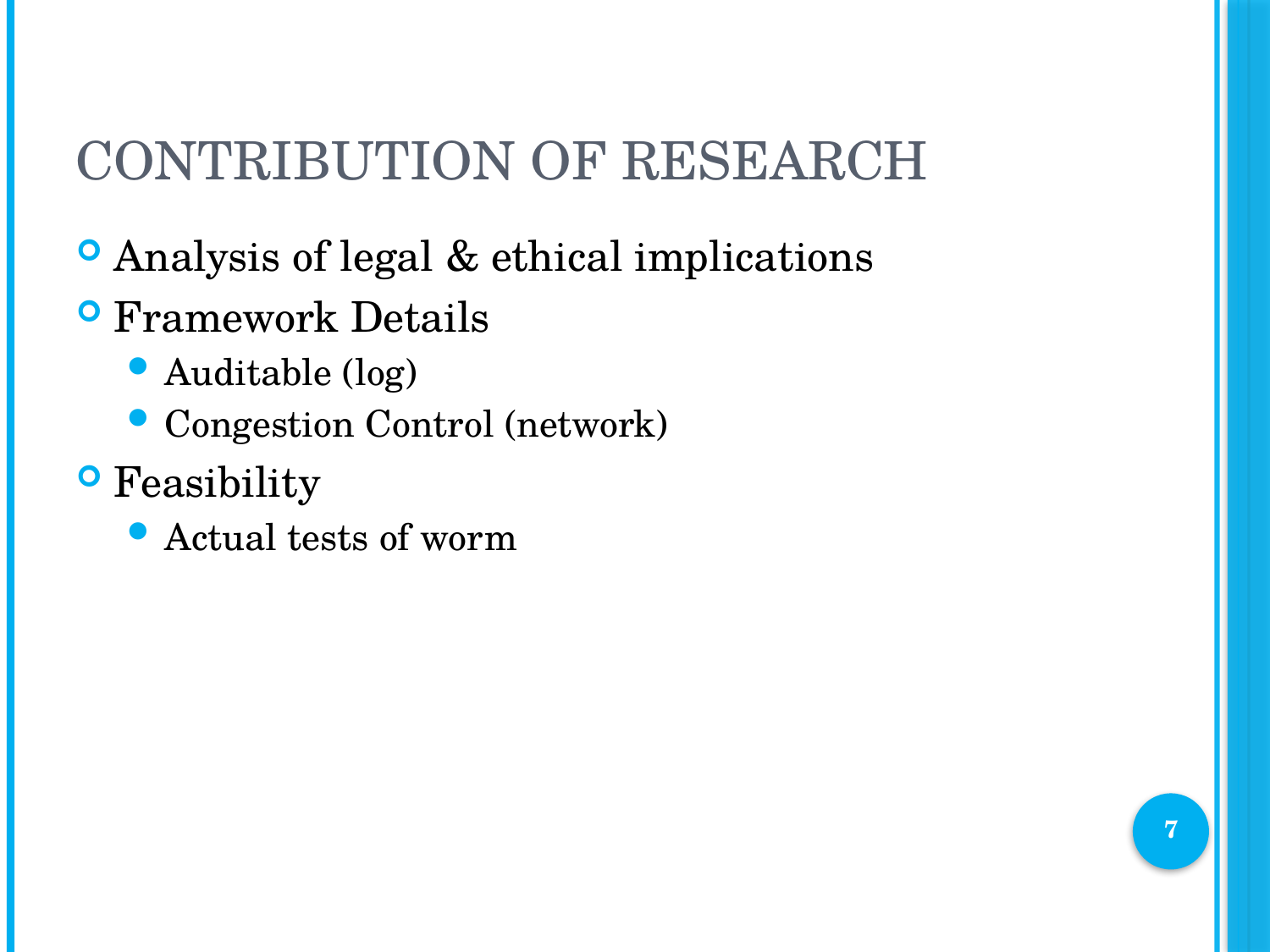

# Contribution of Research
Analysis of legal & ethical implications
Framework Details
Auditable (log)
Congestion Control (network)
Feasibility
Actual tests of worm
7